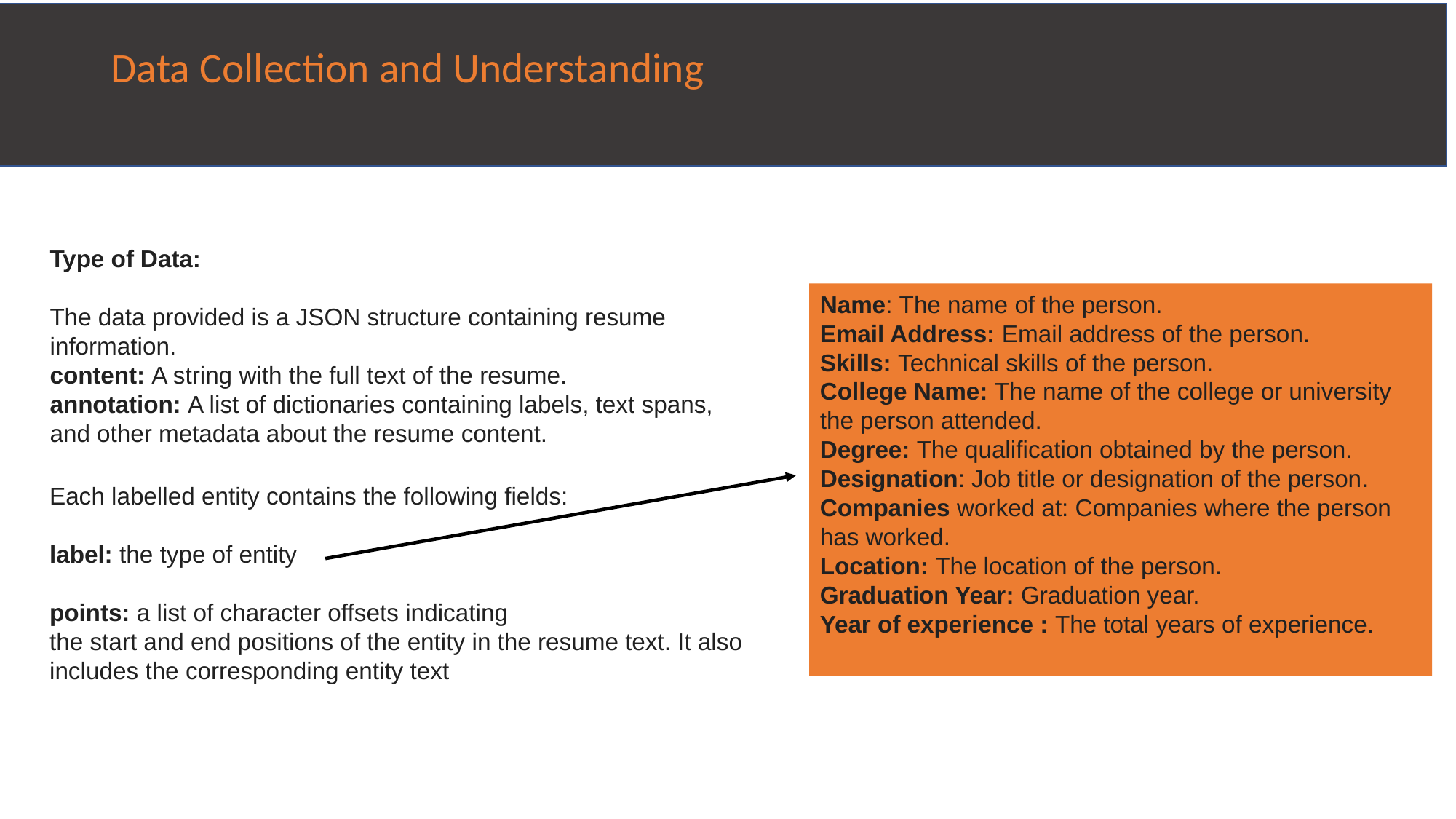

# Data Collection and Understanding
Type of Data:

The data provided is a JSON structure containing resume information.
content: A string with the full text of the resume.
annotation: A list of dictionaries containing labels, text spans, and other metadata about the resume content.
Name: The name of the person.
Email Address: Email address of the person.
Skills: Technical skills of the person.
College Name: The name of the college or university the person attended.
Degree: The qualification obtained by the person.
Designation: Job title or designation of the person.
Companies worked at: Companies where the person has worked.
Location: The location of the person.
Graduation Year: Graduation year.
Year of experience : The total years of experience.

Each labelled entity contains the following fields:

label: the type of entity

points: a list of character offsets indicating the start and end positions of the entity in the resume text. It also includes the corresponding entity text